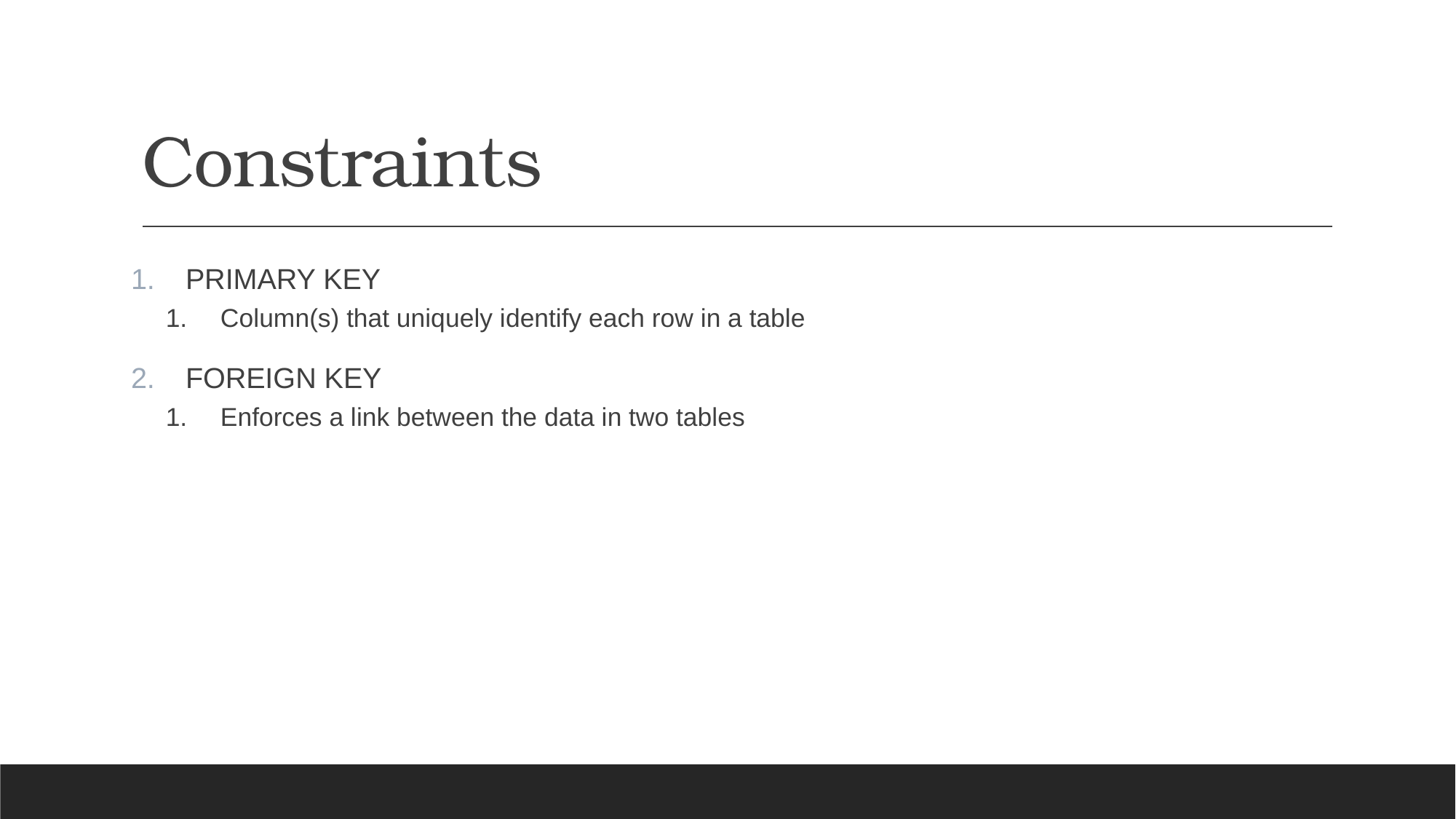

# Constraints
PRIMARY KEY
Column(s) that uniquely identify each row in a table
FOREIGN KEY
Enforces a link between the data in two tables